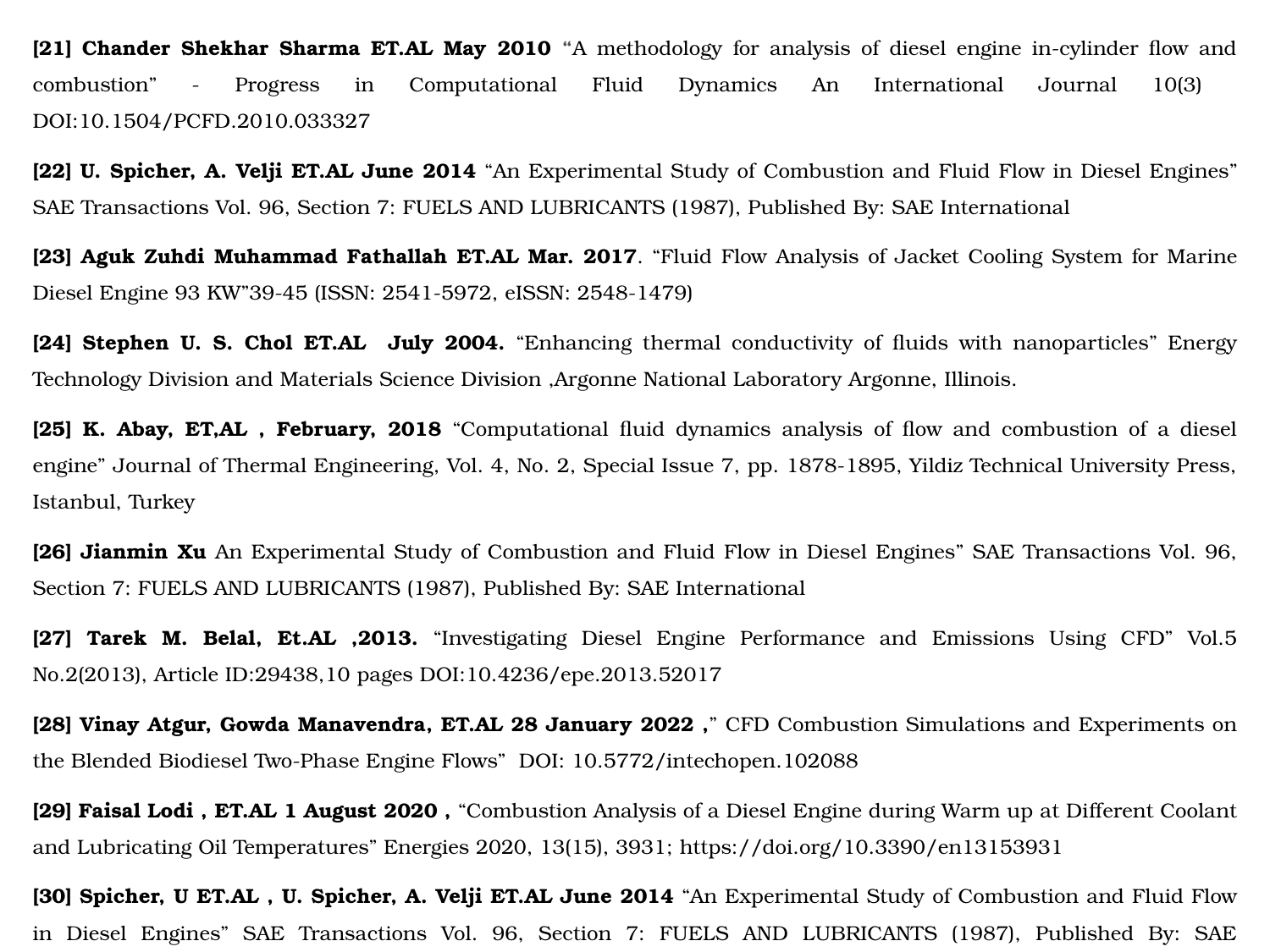

[21] Chander Shekhar Sharma ET.AL May 2010 “A methodology for analysis of diesel engine in-cylinder flow and combustion” - Progress in Computational Fluid Dynamics An International Journal 10(3)  DOI:10.1504/PCFD.2010.033327
[22] U. Spicher, A. Velji ET.AL June 2014 “An Experimental Study of Combustion and Fluid Flow in Diesel Engines” SAE Transactions Vol. 96, Section 7: FUELS AND LUBRICANTS (1987), Published By: SAE International
[23] Aguk Zuhdi Muhammad Fathallah ET.AL Mar. 2017. “Fluid Flow Analysis of Jacket Cooling System for Marine Diesel Engine 93 KW”39-45 (ISSN: 2541-5972, eISSN: 2548-1479)
[24] Stephen U. S. Chol ET.AL  July 2004. “Enhancing thermal conductivity of fluids with nanoparticles” Energy Technology Division and Materials Science Division ,Argonne National Laboratory Argonne, Illinois.
[25] K. Abay, ET,AL , February, 2018 “Computational fluid dynamics analysis of flow and combustion of a diesel engine” Journal of Thermal Engineering, Vol. 4, No. 2, Special Issue 7, pp. 1878-1895, Yildiz Technical University Press, Istanbul, Turkey
[26] Jianmin Xu An Experimental Study of Combustion and Fluid Flow in Diesel Engines” SAE Transactions Vol. 96, Section 7: FUELS AND LUBRICANTS (1987), Published By: SAE International
[27] Tarek M. Belal, Et.AL ,2013. “Investigating Diesel Engine Performance and Emissions Using CFD” Vol.5 No.2(2013), Article ID:29438,10 pages DOI:10.4236/epe.2013.52017
[28] Vinay Atgur, Gowda Manavendra, ET.AL 28 January 2022 ,” CFD Combustion Simulations and Experiments on the Blended Biodiesel Two-Phase Engine Flows”  DOI: 10.5772/intechopen.102088
[29] Faisal Lodi , ET.AL 1 August 2020 , “Combustion Analysis of a Diesel Engine during Warm up at Different Coolant and Lubricating Oil Temperatures” Energies 2020, 13(15), 3931; https://doi.org/10.3390/en13153931
[30] Spicher, U ET.AL , U. Spicher, A. Velji ET.AL June 2014 “An Experimental Study of Combustion and Fluid Flow in Diesel Engines” SAE Transactions Vol. 96, Section 7: FUELS AND LUBRICANTS (1987), Published By: SAE International